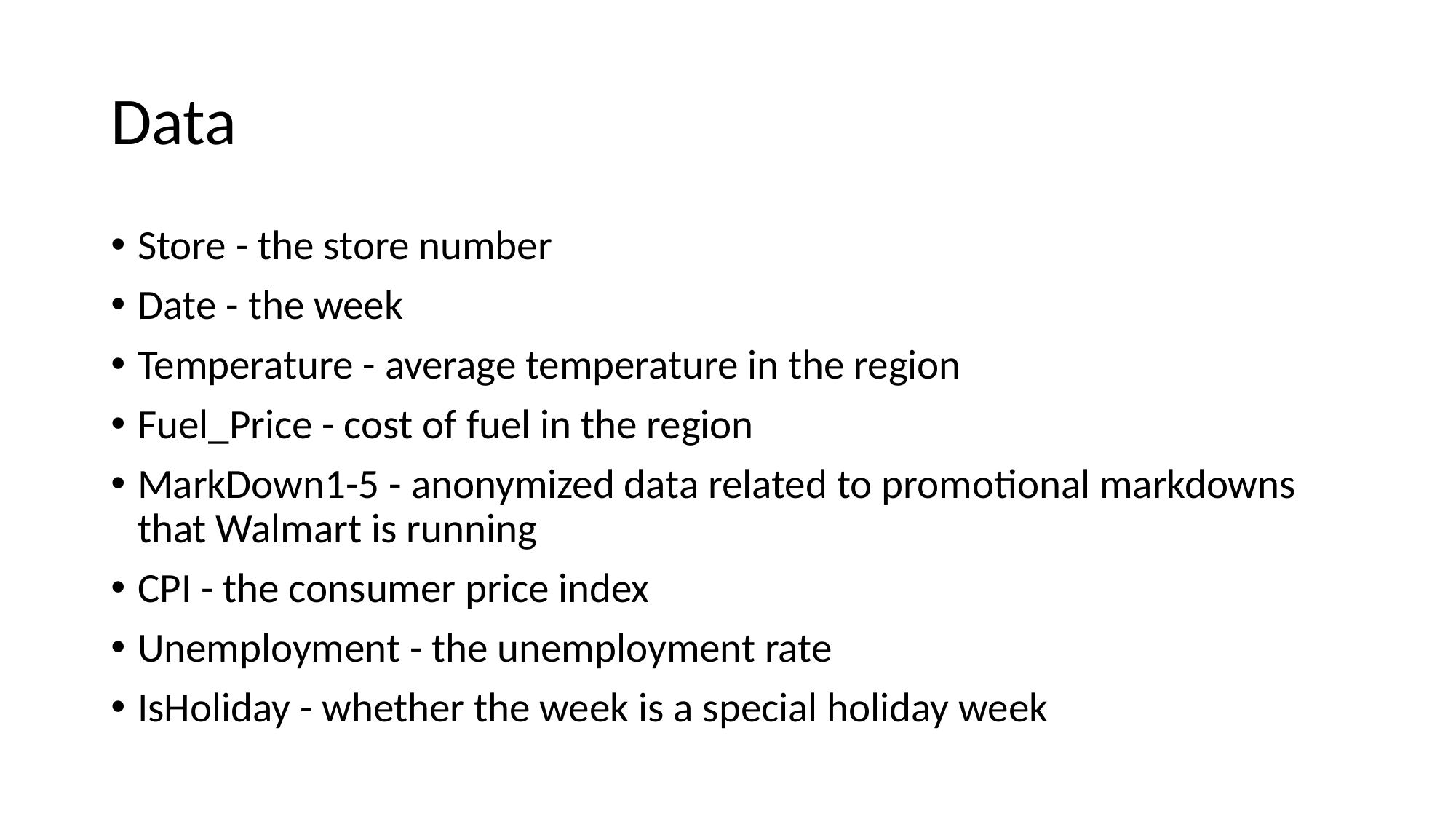

# Data
Store - the store number
Date - the week
Temperature - average temperature in the region
Fuel_Price - cost of fuel in the region
MarkDown1-5 - anonymized data related to promotional markdowns that Walmart is running
CPI - the consumer price index
Unemployment - the unemployment rate
IsHoliday - whether the week is a special holiday week